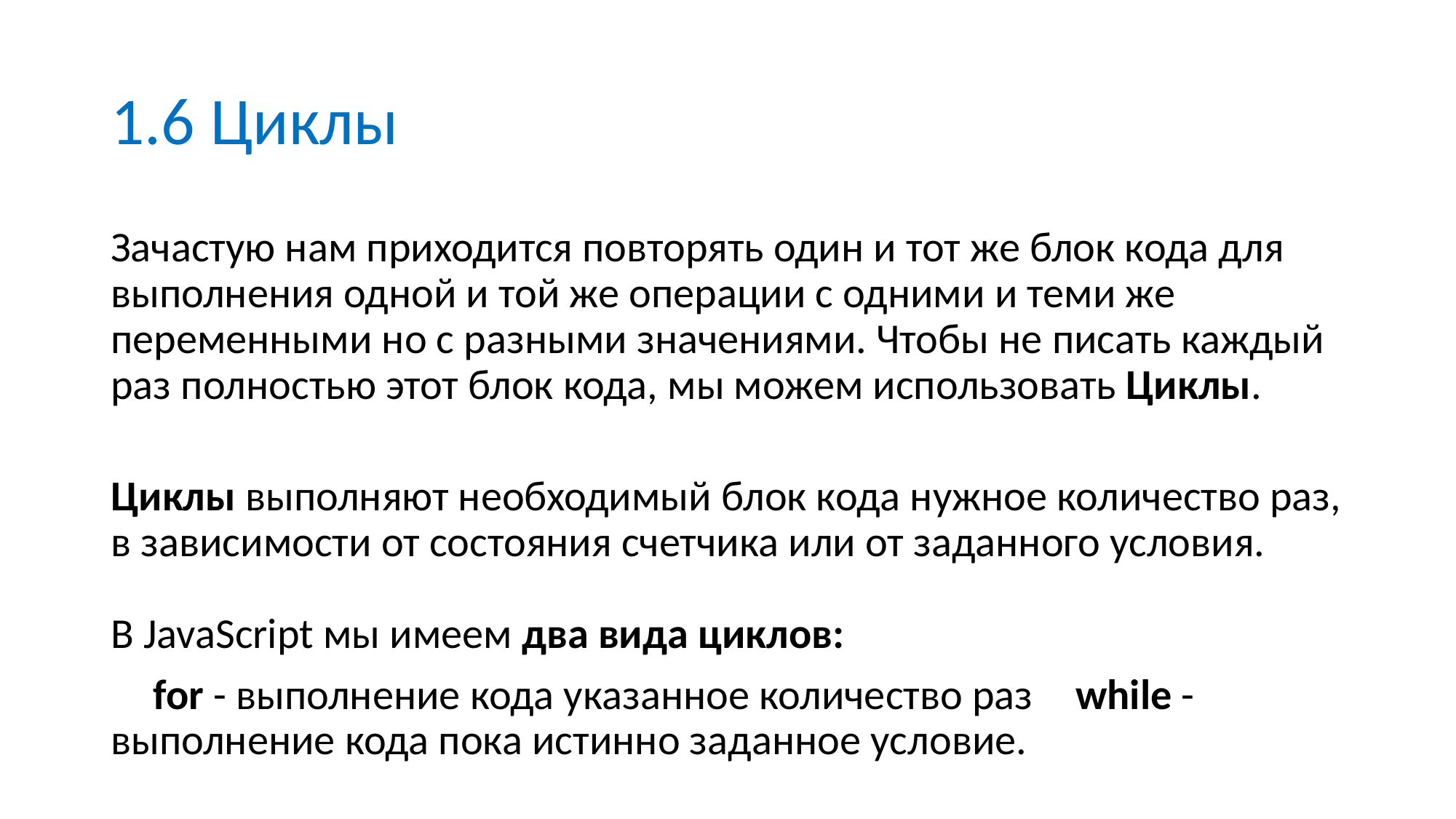

# 1.6 Циклы
Зачастую нам приходится повторять один и тот же блок кода для выполнения одной и той же операции с одними и теми же переменными но с разными значениями. Чтобы не писать каждый раз полностью этот блок кода, мы можем использовать Циклы.
Циклы выполняют необходимый блок кода нужное количество раз, в зависимости от состояния счетчика или от заданного условия.
В JavaScript мы имеем два вида циклов:
 for - выполнение кода указанное количество раз while - выполнение кода пока истинно заданное условие.